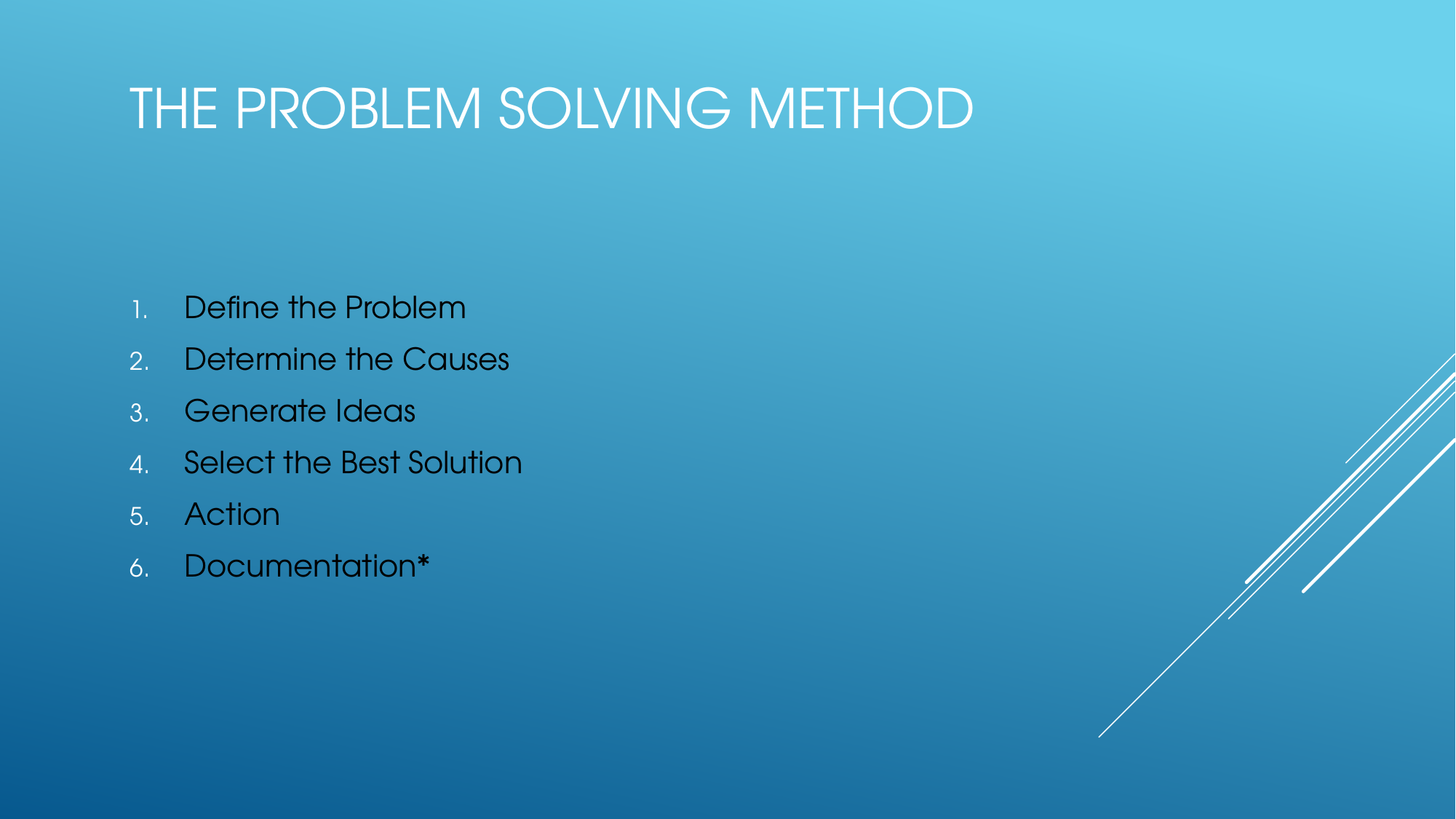

# The problem solving method
Define the Problem
Determine the Causes
Generate Ideas
Select the Best Solution
Action
Documentation*